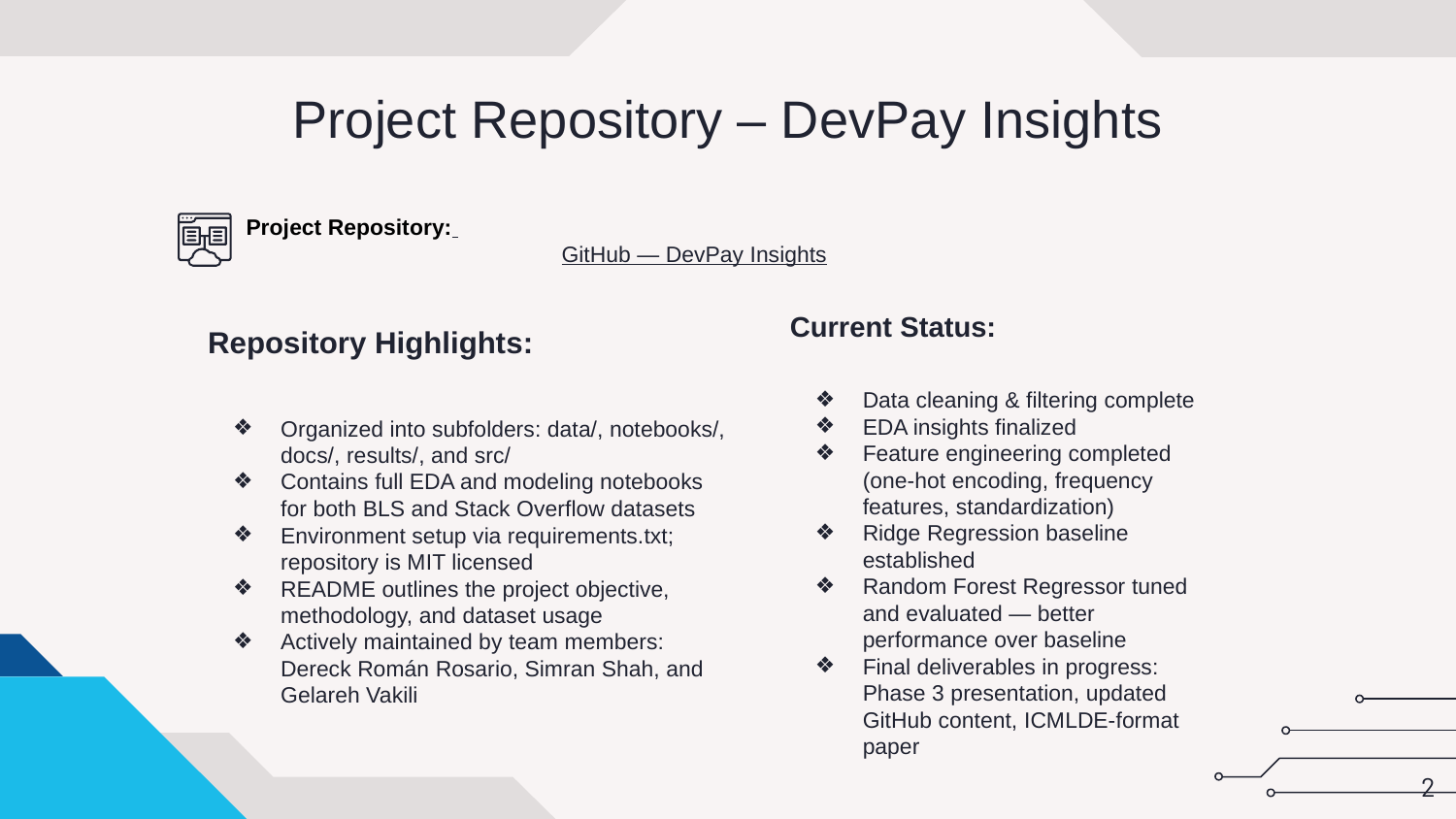

# Project Repository – DevPay Insights
Project Repository:
GitHub — DevPay Insights

Repository Highlights:
Current Status:

Data cleaning & filtering complete
EDA insights finalized
Feature engineering completed (one-hot encoding, frequency features, standardization)
Ridge Regression baseline established
Random Forest Regressor tuned and evaluated — better performance over baseline
Final deliverables in progress: Phase 3 presentation, updated GitHub content, ICMLDE-format paper
Organized into subfolders: data/, notebooks/, docs/, results/, and src/
Contains full EDA and modeling notebooks for both BLS and Stack Overflow datasets
Environment setup via requirements.txt; repository is MIT licensed
README outlines the project objective, methodology, and dataset usage
Actively maintained by team members: Dereck Román Rosario, Simran Shah, and Gelareh Vakili

2